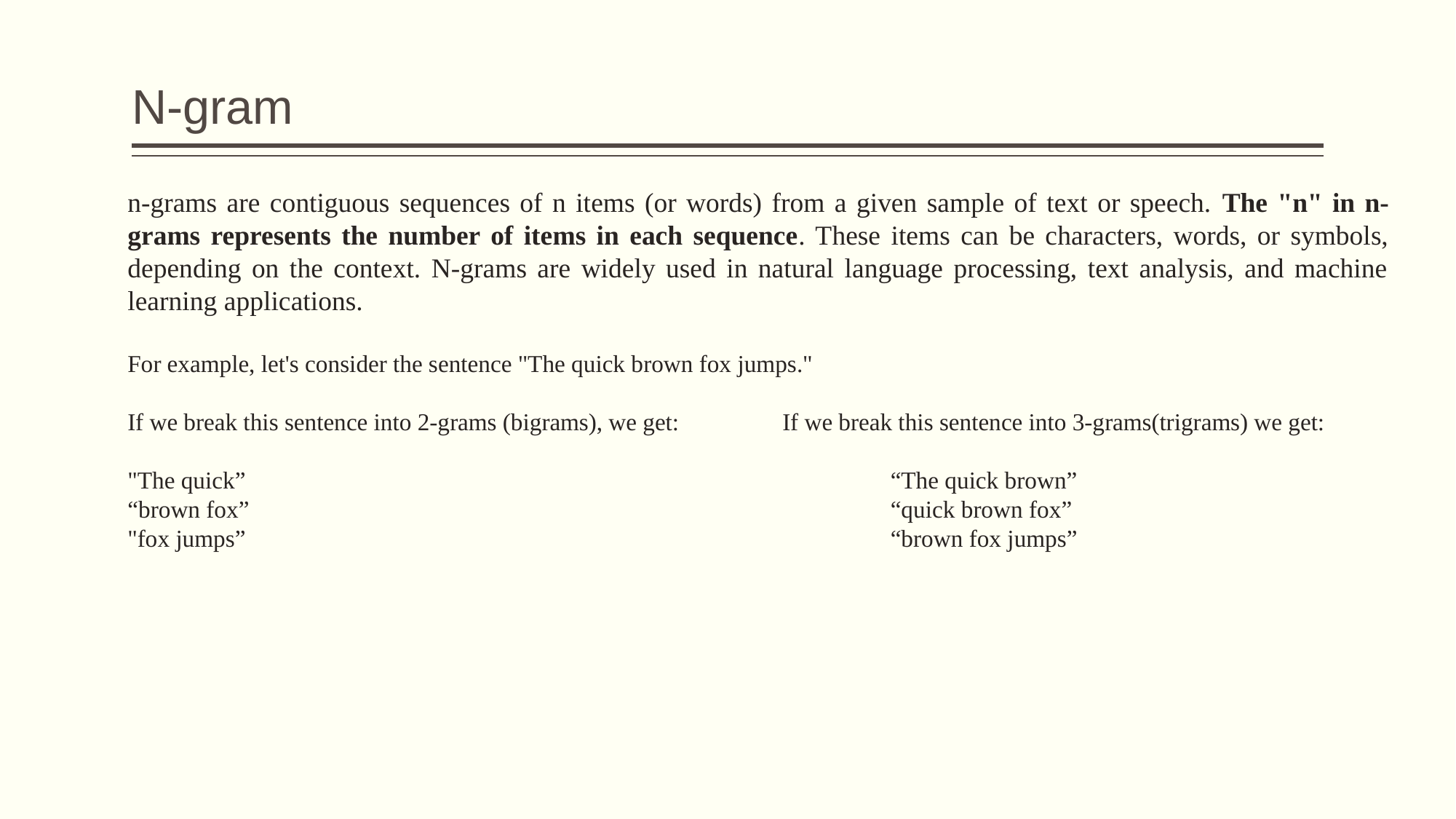

# N-gram
n-grams are contiguous sequences of n items (or words) from a given sample of text or speech. The "n" in n-grams represents the number of items in each sequence. These items can be characters, words, or symbols, depending on the context. N-grams are widely used in natural language processing, text analysis, and machine learning applications.

For example, let's consider the sentence "The quick brown fox jumps."

If we break this sentence into 2-grams (bigrams), we get:	If we break this sentence into 3-grams(trigrams) we get:

"The quick”					                  “The quick brown”
“brown fox”					                  “quick brown fox”
"fox jumps”					                  “brown fox jumps”